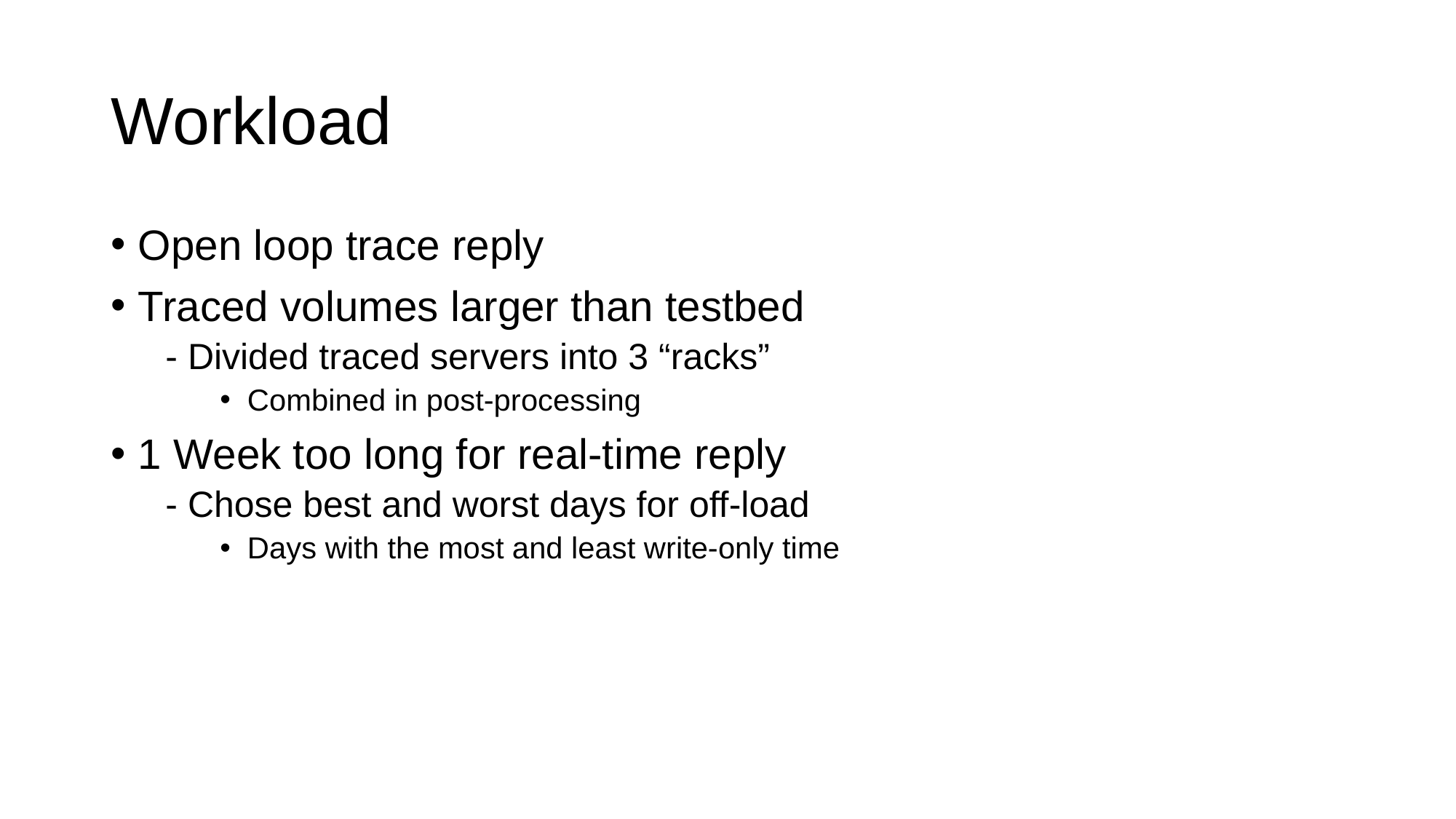

# Workload
Open loop trace reply
Traced volumes larger than testbed
- Divided traced servers into 3 “racks”
Combined in post-processing
1 Week too long for real-time reply
- Chose best and worst days for off-load
Days with the most and least write-only time